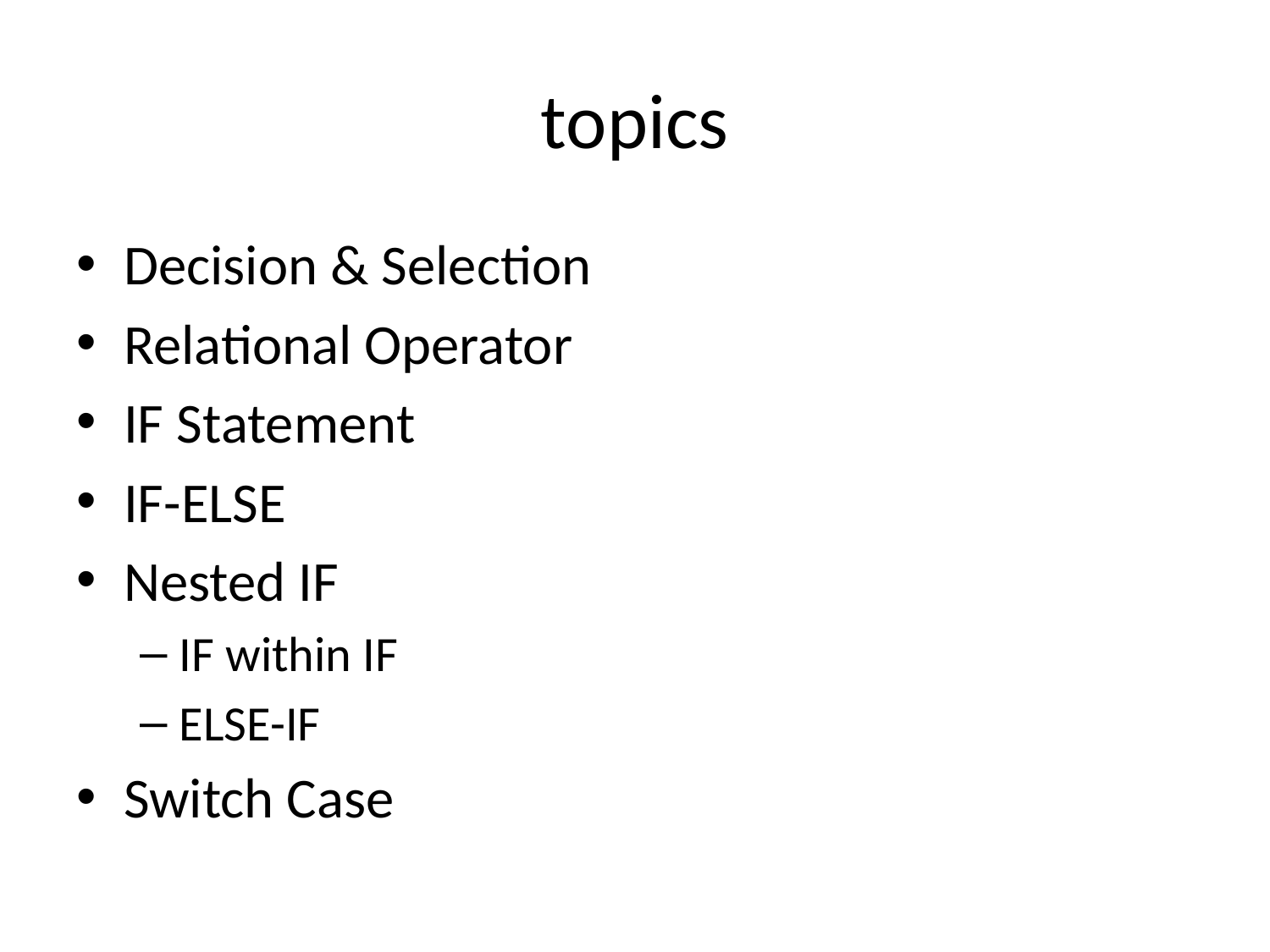

# topics
Decision & Selection
Relational Operator
IF Statement
IF-ELSE
Nested IF
IF within IF
ELSE-IF
Switch Case